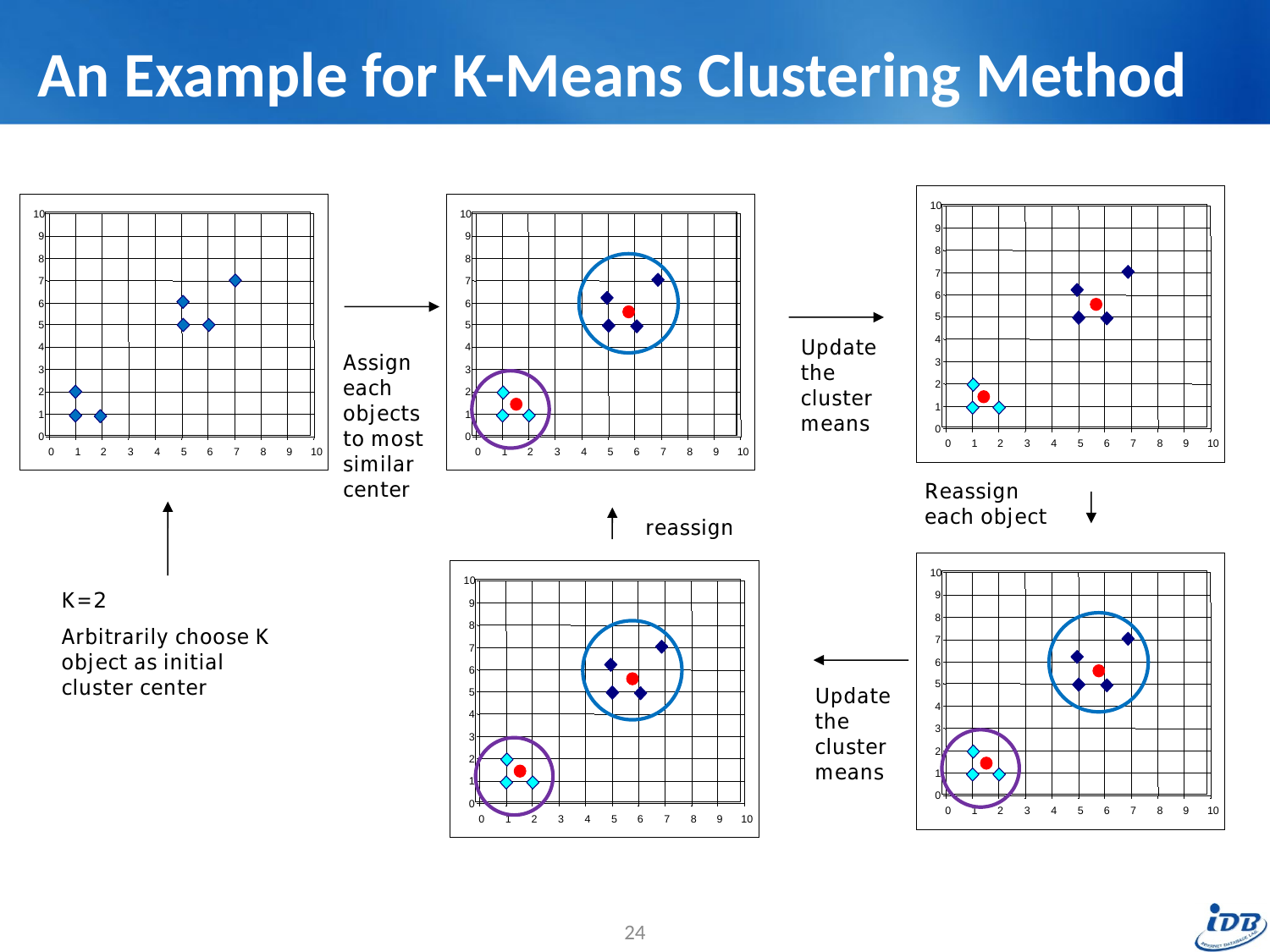

# An Example for K-Means Clustering Method

10

9

8

7

6

5

4

3

2

1

0

0
1
2
3
4
5
6
7
8
9
10

10

9

8

7

6

5

4

3

2

1

0

0
1
2
3
4
5
6
7
8
9
10

10

9

8

7

6

5

Update the cluster means
4
Assign each objects to most similar center

3

2

1

0

0
1
2
3
4
5
6
7
8
9
10
Reassign  each object

reassign

10

9

8

7

6

5

4

3

2

1

0

0
1
2
3
4
5
6
7
8
9
10

10

9

8

7

6

5

4

3

2

1

0

0
1
2
3
4
5
6
7
8
9
10

K=2
Arbitrarily choose K object as initial cluster center

Update the cluster means
24